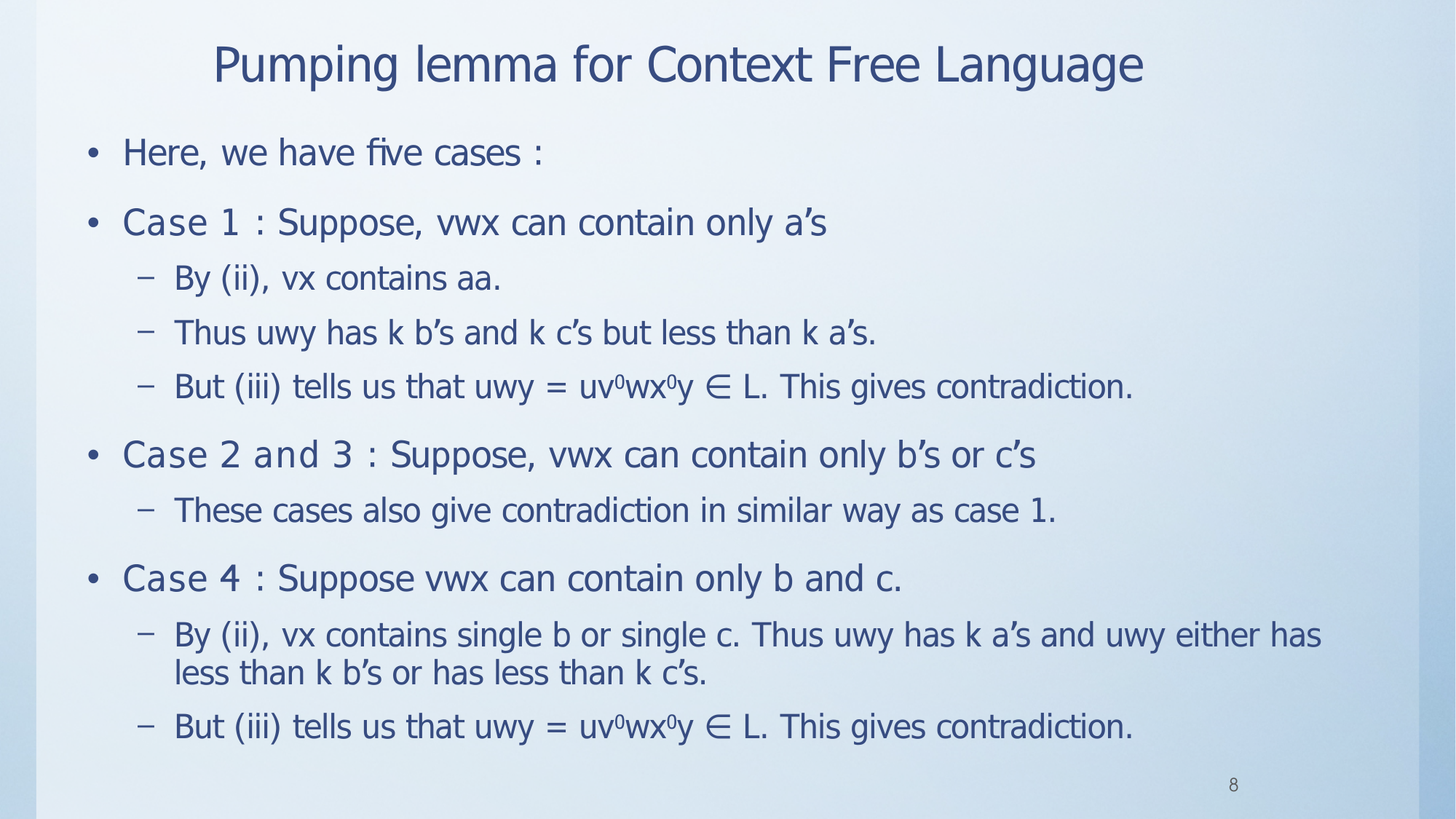

# Pumping lemma for Context Free Language
Here, we have five cases :
Case 1 : Suppose, vwx can contain only a’s
By (ii), vx contains aa.
Thus uwy has k b’s and k c’s but less than k a’s.
But (iii) tells us that uwy = uv0wx0y ∈ L. This gives contradiction.
Case 2 and 3 : Suppose, vwx can contain only b’s or c’s
These cases also give contradiction in similar way as case 1.
Case 4 : Suppose vwx can contain only b and c.
By (ii), vx contains single b or single c. Thus uwy has k a’s and uwy either has less than k b’s or has less than k c’s.
But (iii) tells us that uwy = uv0wx0y ∈ L. This gives contradiction.
8